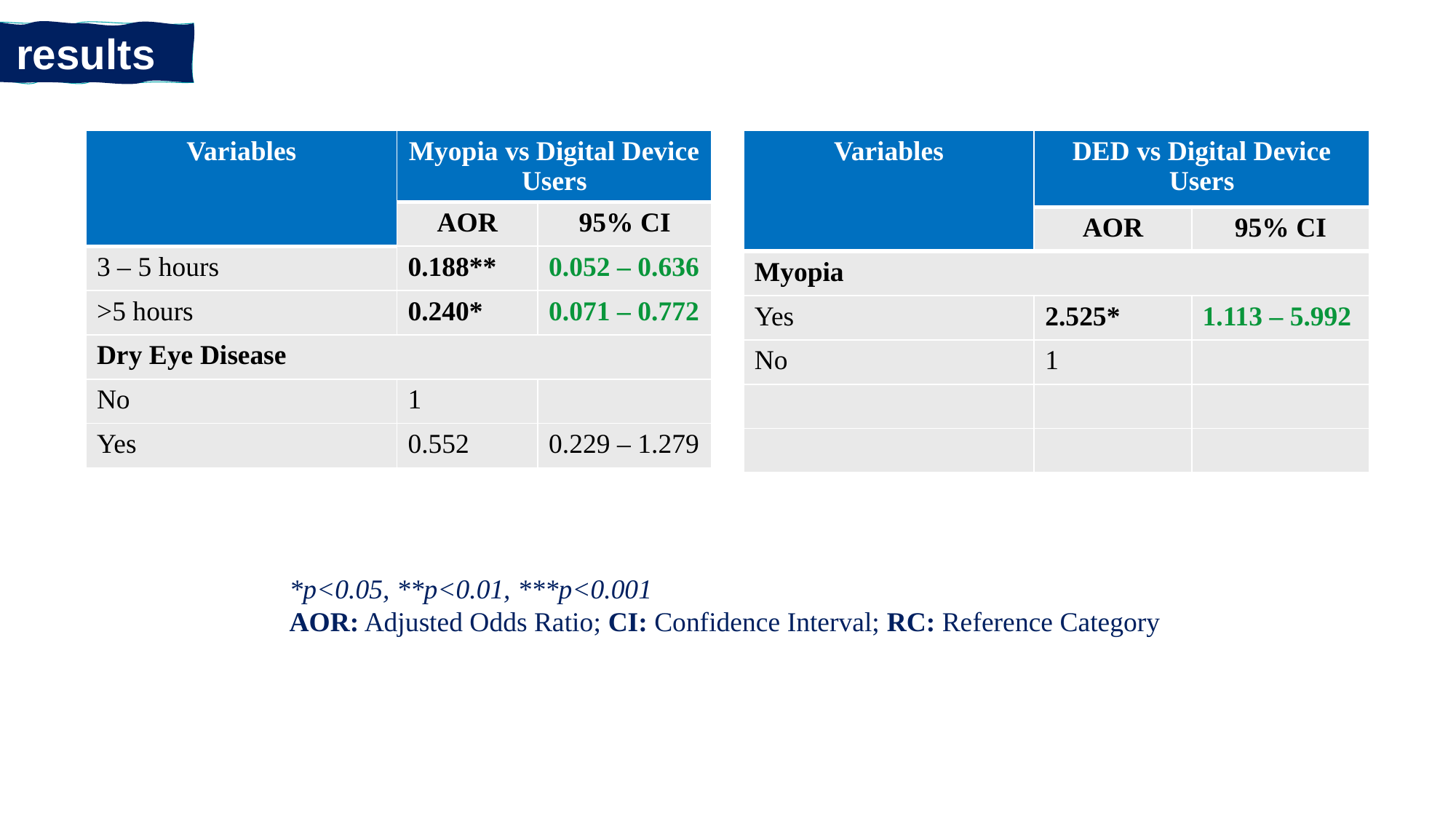

results
| Variables | Myopia vs Digital Device Users |  |
| --- | --- | --- |
|  | AOR | 95% CI |
| 3 – 5 hours | 0.188\*\* | 0.052 – 0.636 |
| >5 hours | 0.240\* | 0.071 – 0.772 |
| Dry Eye Disease |  |  |
| No | 1 |  |
| Yes | 0.552 | 0.229 – 1.279 |
| Variables | DED vs Digital Device Users |  |
| --- | --- | --- |
|  | AOR | 95% CI |
| Myopia |  |  |
| Yes | 2.525\* | 1.113 – 5.992 |
| No | 1 |  |
|  |  |  |
|  |  |  |
*p<0.05, **p<0.01, ***p<0.001
AOR: Adjusted Odds Ratio; CI: Confidence Interval; RC: Reference Category